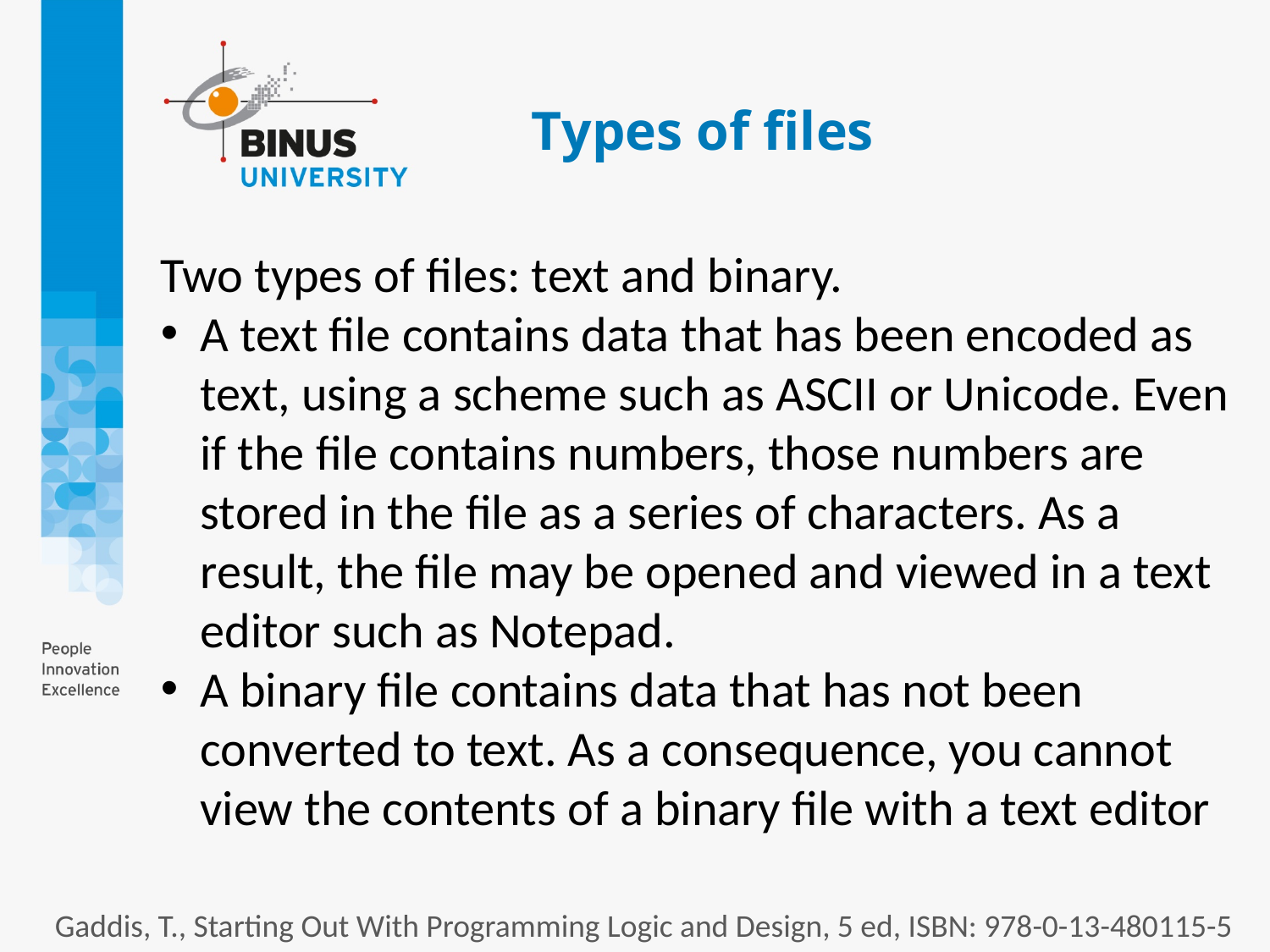

# Types of files
Two types of files: text and binary.
A text file contains data that has been encoded as text, using a scheme such as ASCII or Unicode. Even if the file contains numbers, those numbers are stored in the file as a series of characters. As a result, the file may be opened and viewed in a text editor such as Notepad.
A binary file contains data that has not been converted to text. As a consequence, you cannot view the contents of a binary file with a text editor
Gaddis, T., Starting Out With Programming Logic and Design, 5 ed, ISBN: 978-0-13-480115-5